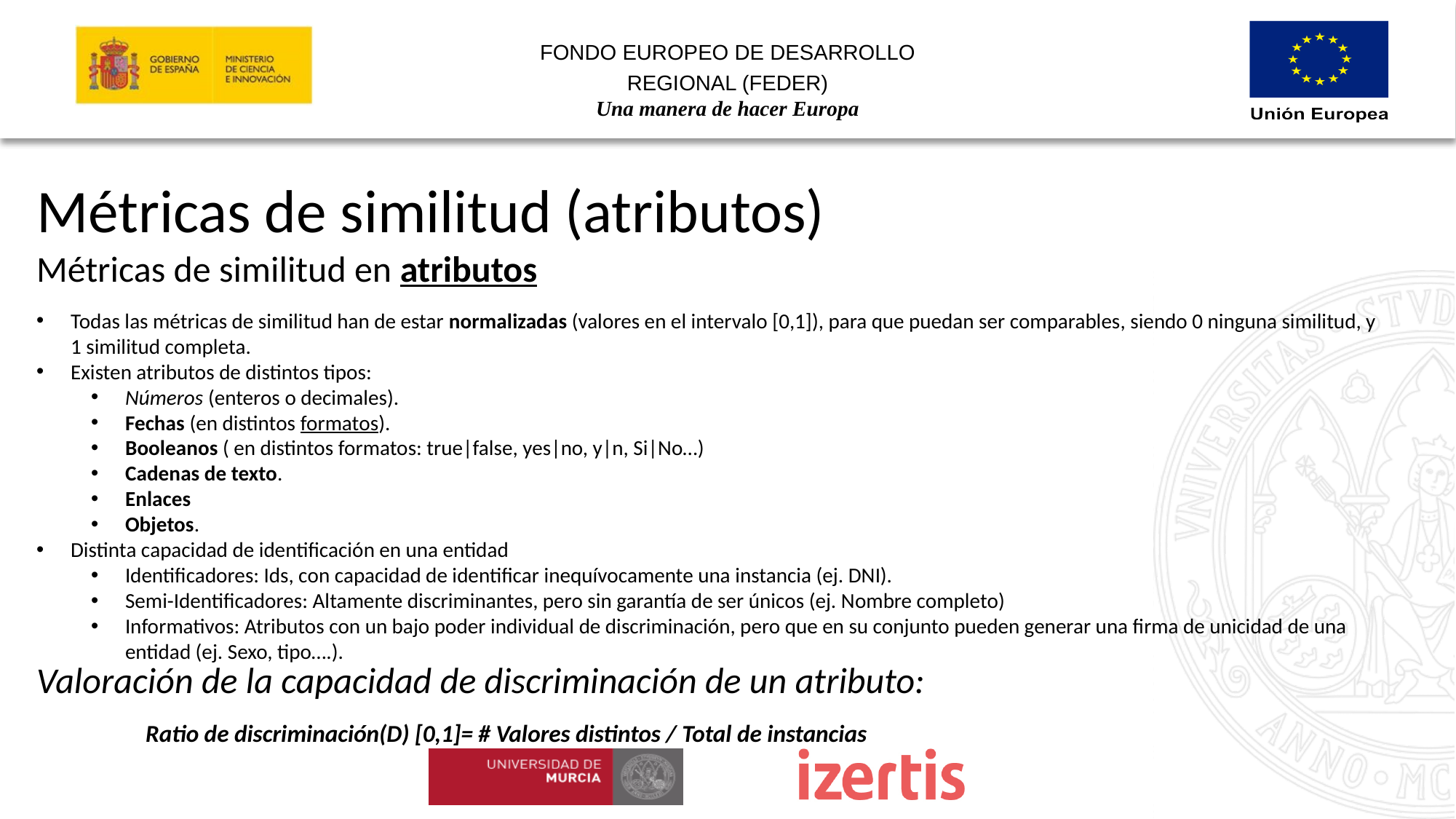

Métricas de similitud (atributos)
Métricas de similitud en atributos

Todas las métricas de similitud han de estar normalizadas (valores en el intervalo [0,1]), para que puedan ser comparables, siendo 0 ninguna similitud, y 1 similitud completa.
Existen atributos de distintos tipos:
Números (enteros o decimales).
Fechas (en distintos formatos).
Booleanos ( en distintos formatos: true|false, yes|no, y|n, Si|No…)
Cadenas de texto.
Enlaces
Objetos.
Distinta capacidad de identificación en una entidad
Identificadores: Ids, con capacidad de identificar inequívocamente una instancia (ej. DNI).
Semi-Identificadores: Altamente discriminantes, pero sin garantía de ser únicos (ej. Nombre completo)
Informativos: Atributos con un bajo poder individual de discriminación, pero que en su conjunto pueden generar una firma de unicidad de una entidad (ej. Sexo, tipo….).

Valoración de la capacidad de discriminación de un atributo:

	Ratio de discriminación(D) [0,1]= # Valores distintos / Total de instancias